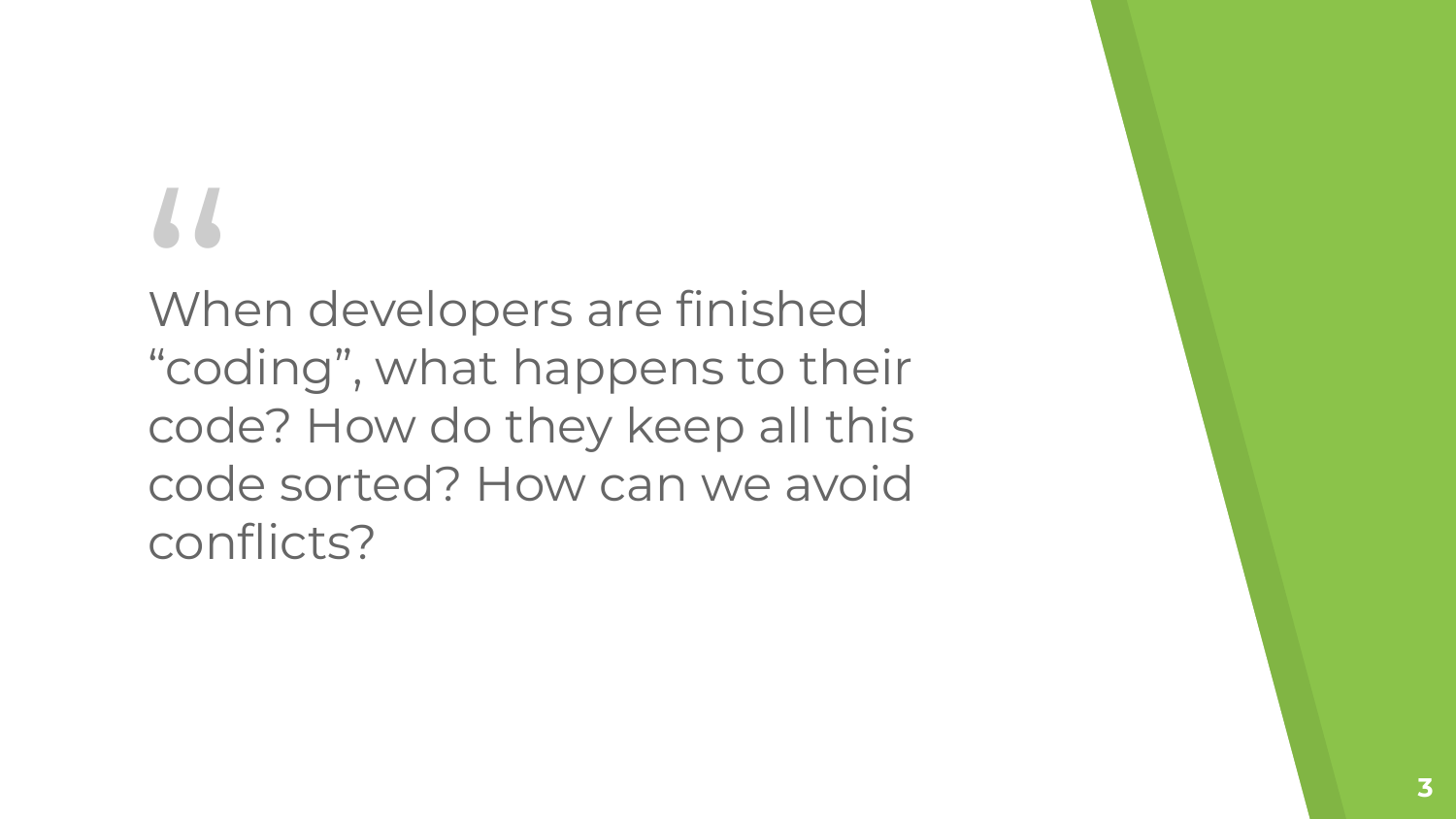

When developers are finished “coding”, what happens to their code? How do they keep all this code sorted? How can we avoid conflicts?

3